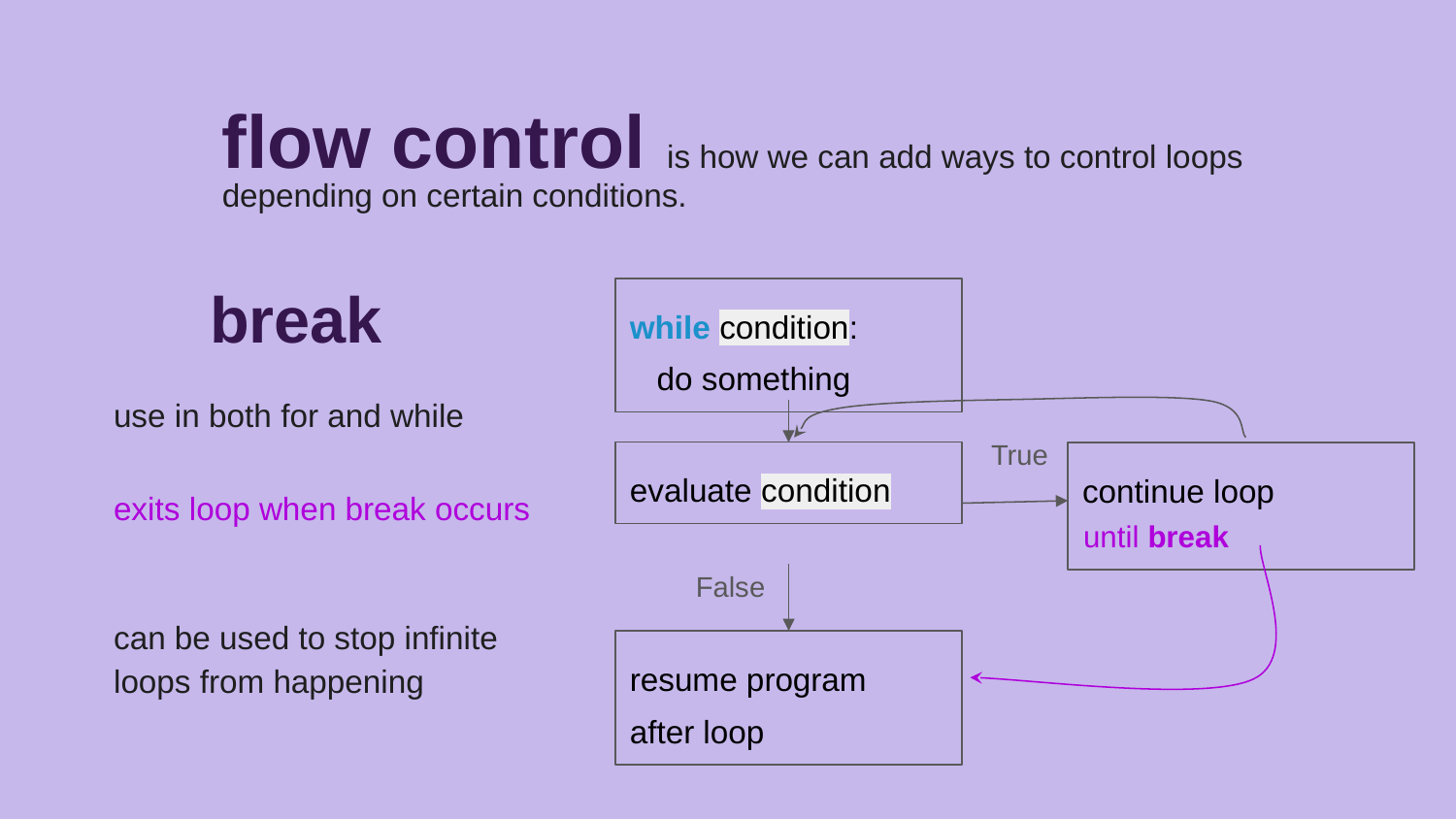

flow control is how we can add ways to control loops depending on certain conditions.
break
while condition:
   do something

evaluate condition
True
continue loop

False
resume program
after loop
use in both for and while
exits loop when break occurs
until break

can be used to stop infinite loops from happening